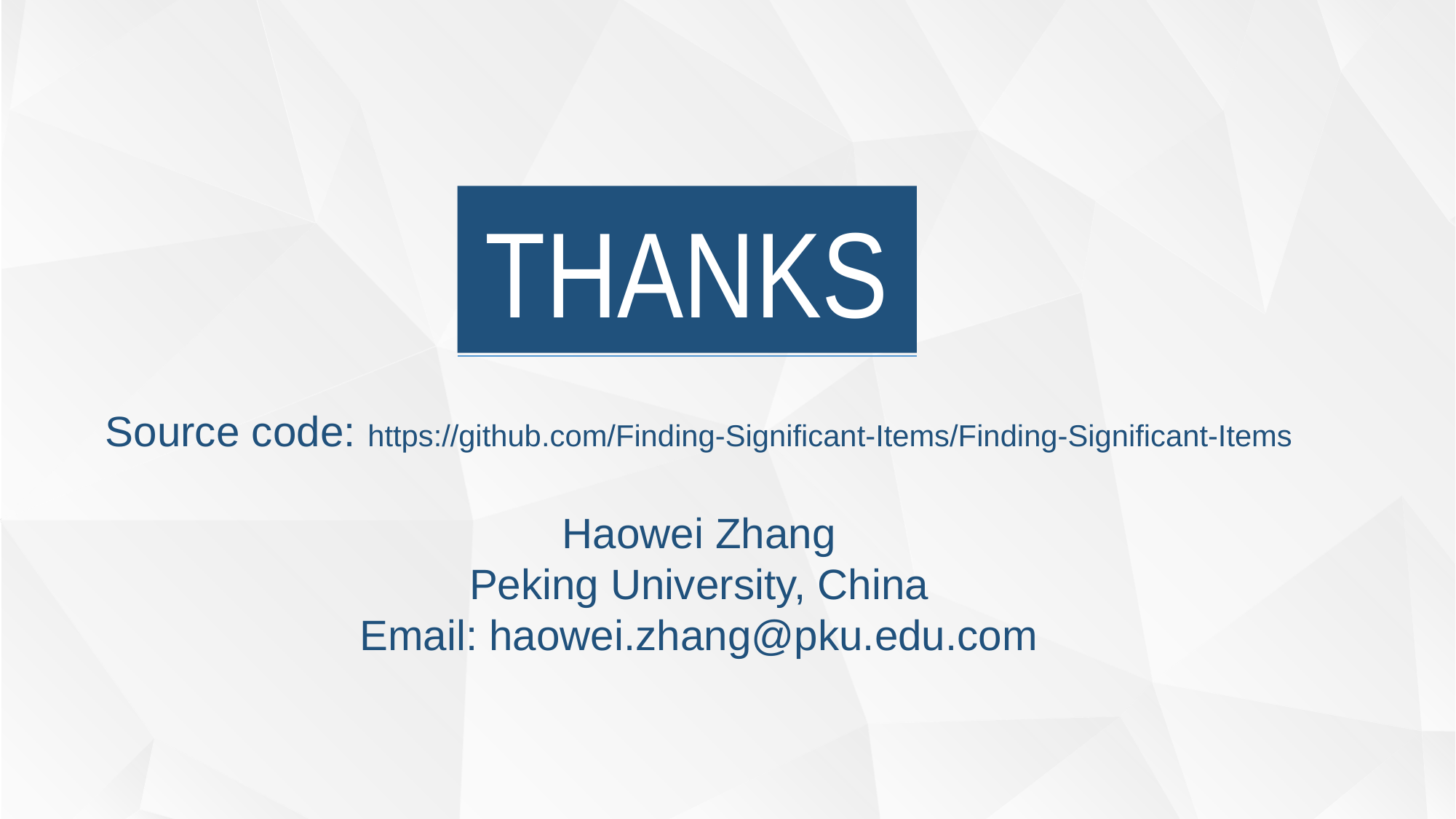

THANKS
Source code: https://github.com/Finding-Significant-Items/Finding-Significant-Items

Haowei Zhang
Peking University, China
Email: haowei.zhang@pku.edu.com